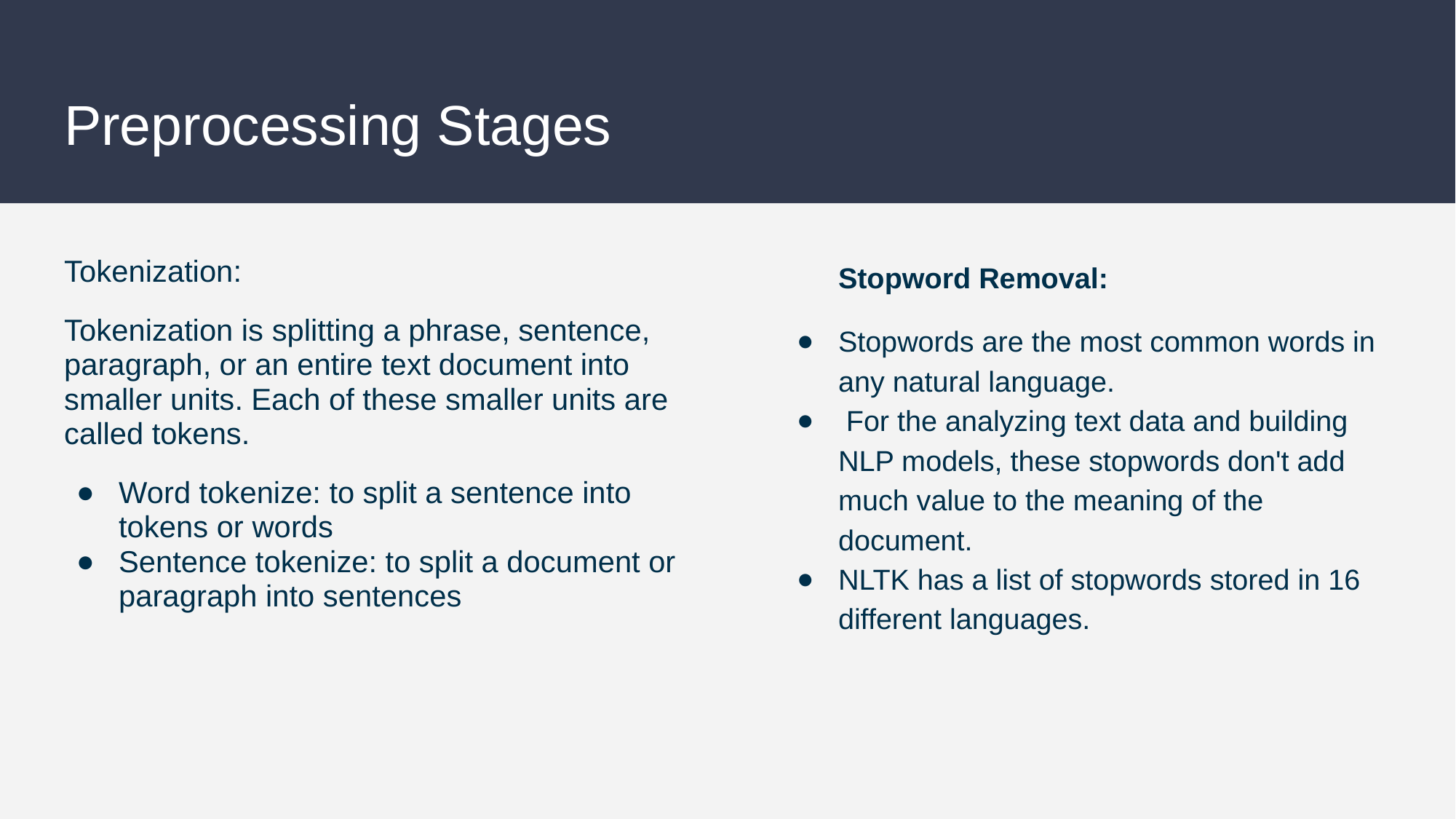

# Preprocessing Stages
Tokenization:
Tokenization is splitting a phrase, sentence, paragraph, or an entire text document into smaller units. Each of these smaller units are called tokens.
Word tokenize: to split a sentence into tokens or words
Sentence tokenize: to split a document or paragraph into sentences

Stopword Removal:
Stopwords are the most common words in any natural language.
 For the analyzing text data and building NLP models, these stopwords don't add much value to the meaning of the document.
NLTK has a list of stopwords stored in 16 different languages.